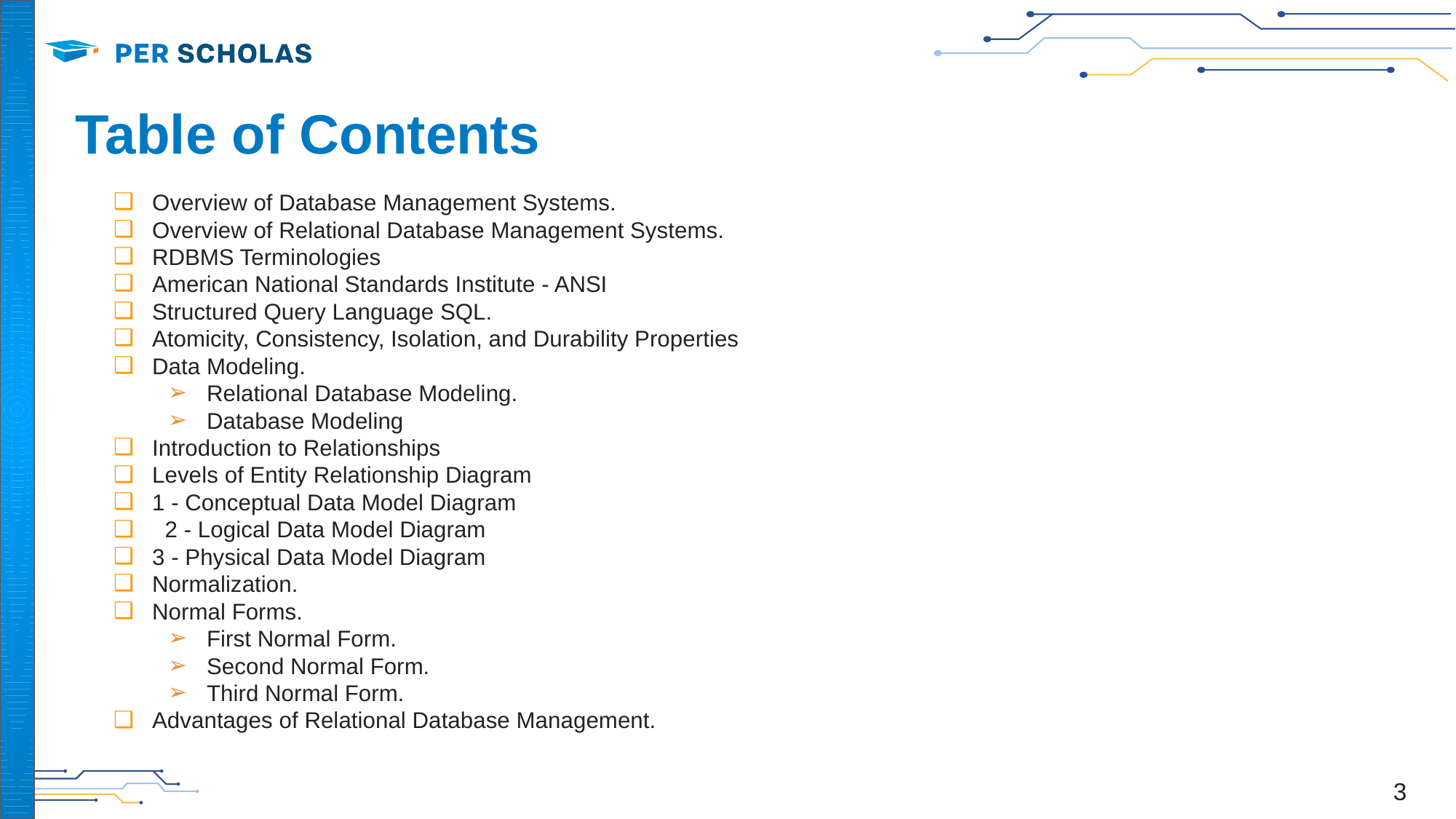

# Table of Contents
Overview of Database Management Systems.
Overview of Relational Database Management Systems.
RDBMS Terminologies
American National Standards Institute - ANSI
Structured Query Language SQL.
Atomicity, Consistency, Isolation, and Durability Properties
Data Modeling.
Relational Database Modeling.
Database Modeling
Introduction to Relationships
Levels of Entity Relationship Diagram
1 - Conceptual Data Model Diagram
  2 - Logical Data Model Diagram
3 - Physical Data Model Diagram
Normalization.
Normal Forms.
First Normal Form.
Second Normal Form.
Third Normal Form.
Advantages of Relational Database Management.
3